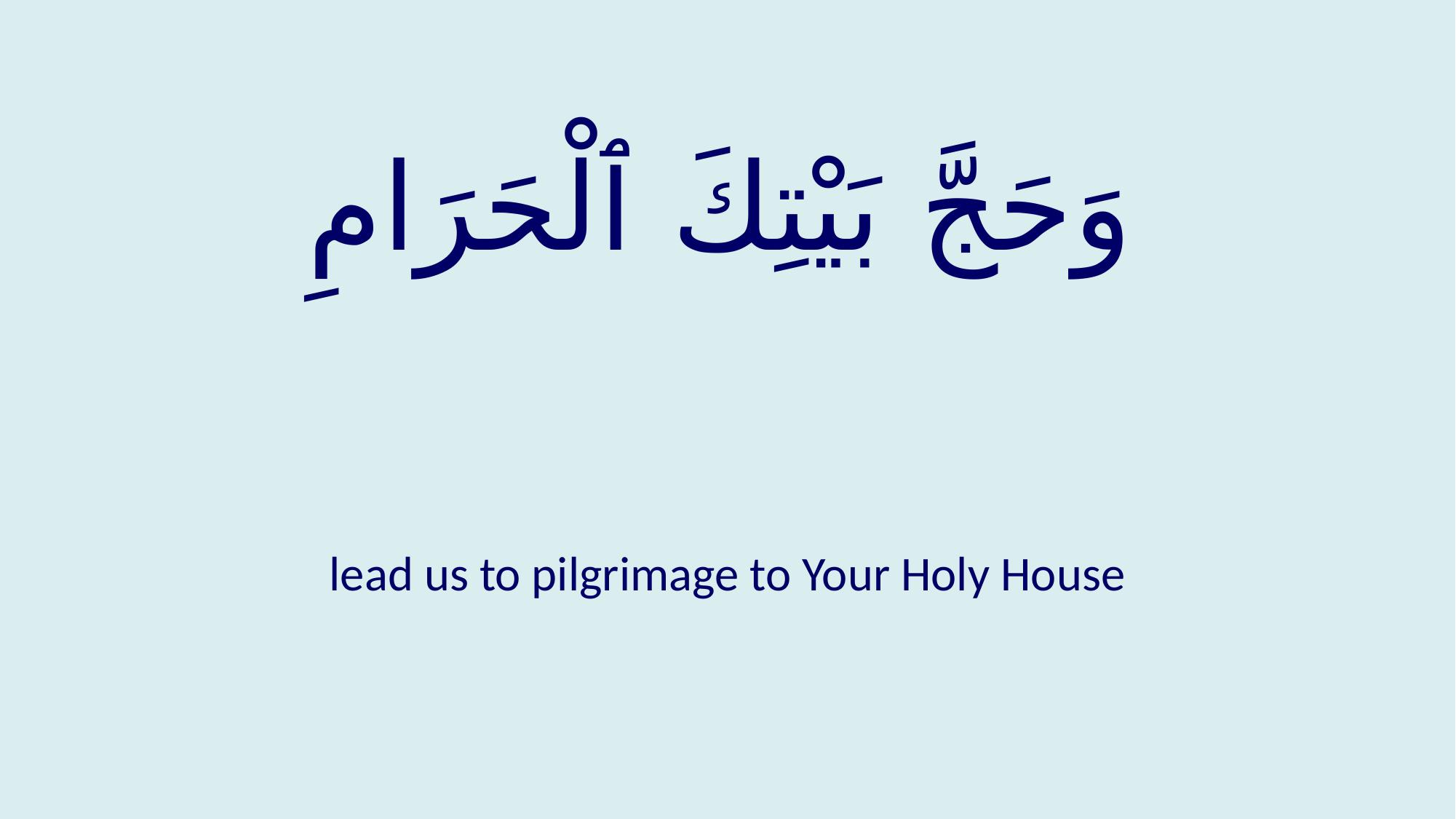

# وَحَجَّ بَيْتِكَ ٱلْحَرَامِ
lead us to pilgrimage to Your Holy House